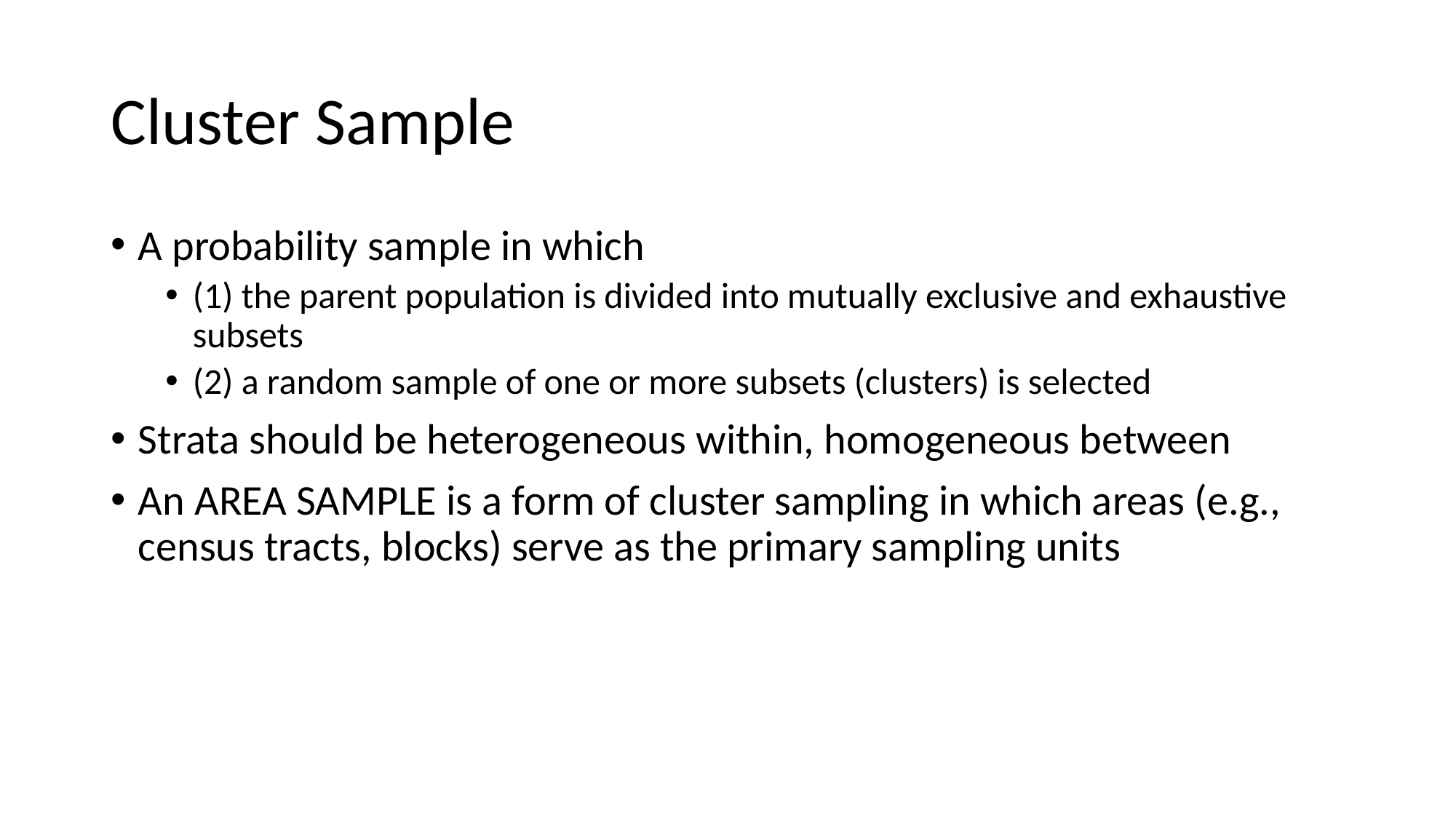

# Cluster Sample
A probability sample in which
(1) the parent population is divided into mutually exclusive and exhaustive subsets
(2) a random sample of one or more subsets (clusters) is selected
Strata should be heterogeneous within, homogeneous between
An AREA SAMPLE is a form of cluster sampling in which areas (e.g., census tracts, blocks) serve as the primary sampling units